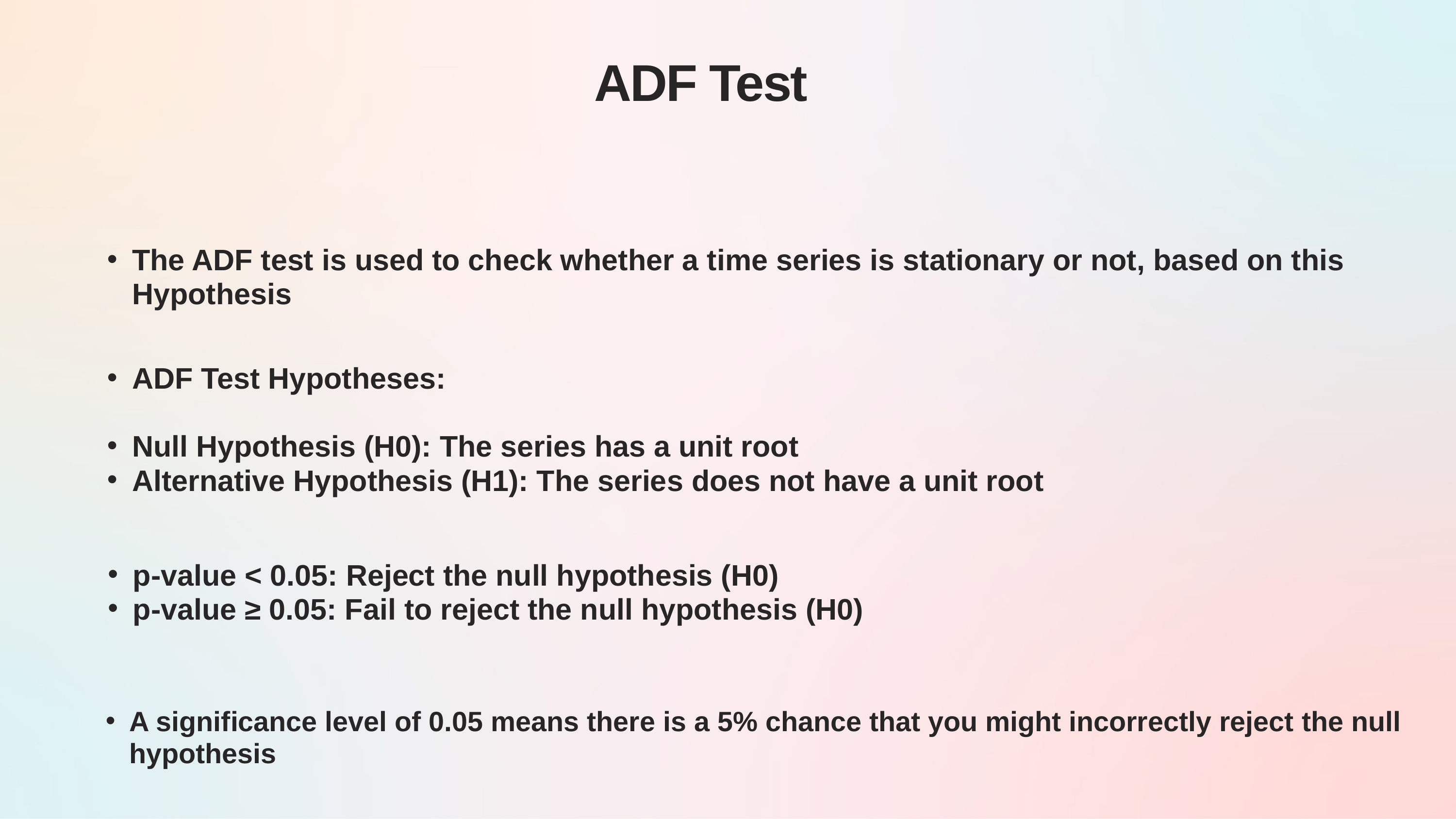

ADF Test
The ADF test is used to check whether a time series is stationary or not, based on this Hypothesis

ADF Test Hypotheses:

Null Hypothesis (H0): The series has a unit root
Alternative Hypothesis (H1): The series does not have a unit root
p-value < 0.05: Reject the null hypothesis (H0)
p-value ≥ 0.05: Fail to reject the null hypothesis (H0)
A significance level of 0.05 means there is a 5% chance that you might incorrectly reject the null hypothesis